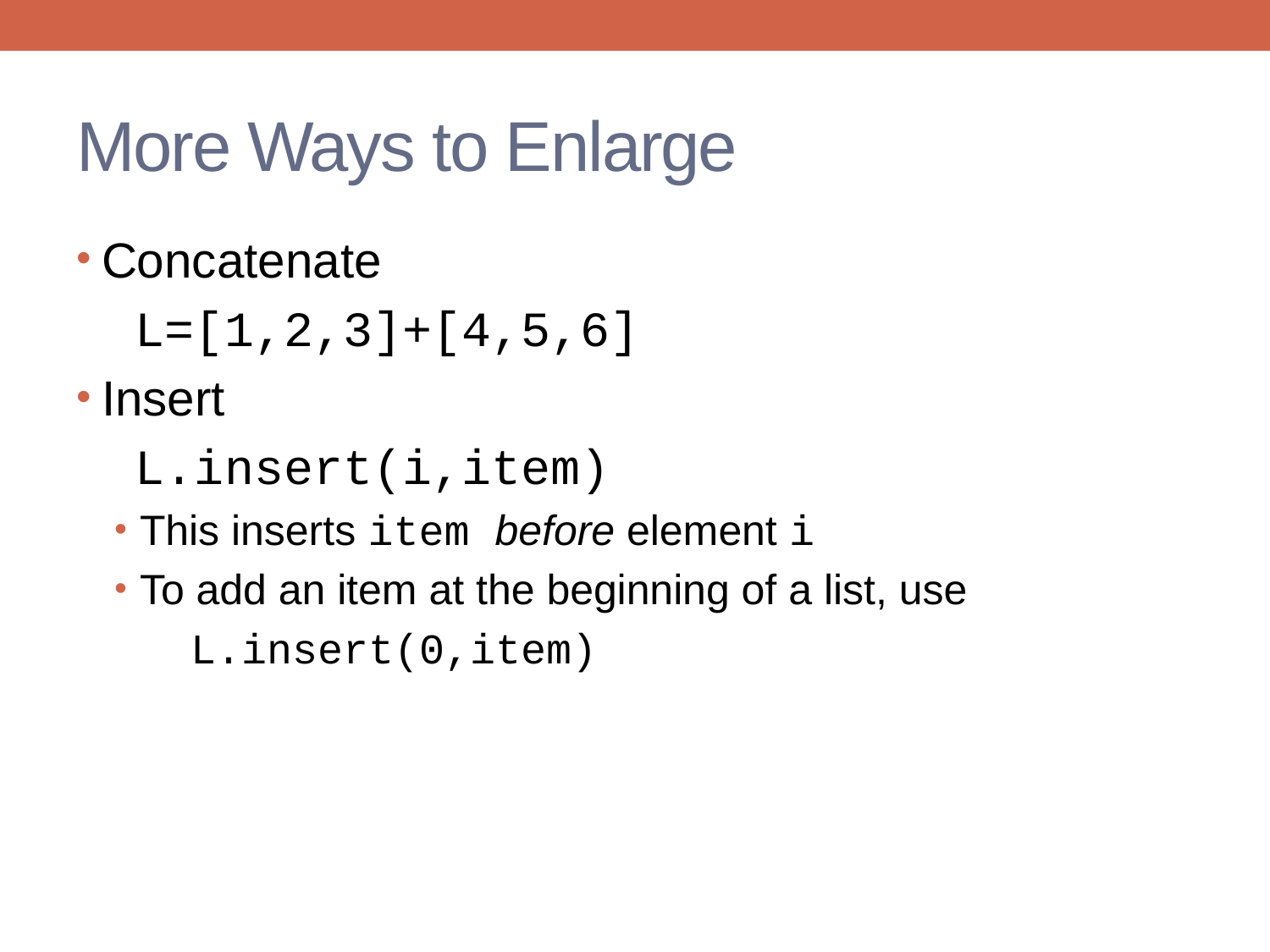

# More Ways to Enlarge
Concatenate
  L=[1,2,3]+[4,5,6]
Insert
  L.insert(i,item)
This inserts item before element i
To add an item at the beginning of a list, use
   L.insert(0,item)